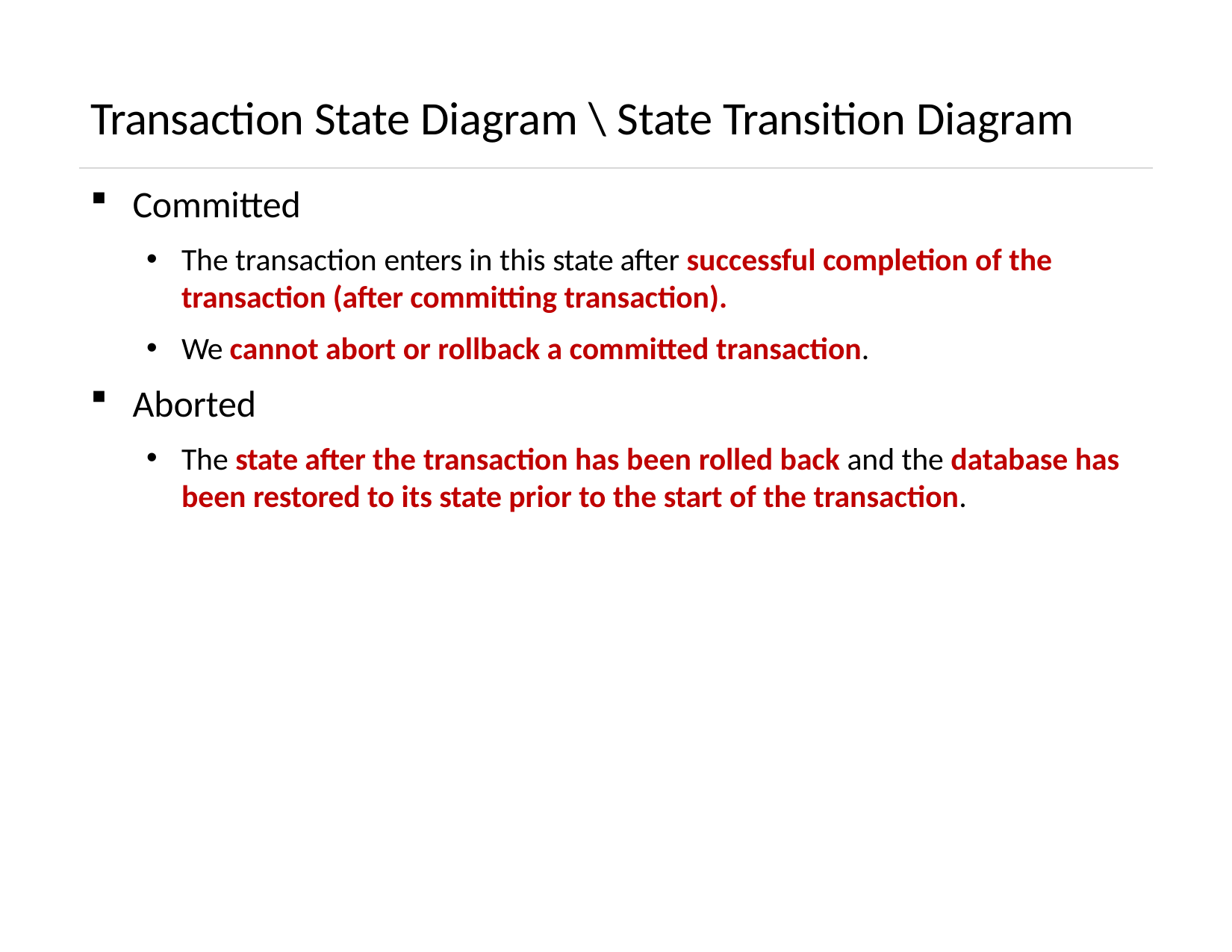

# Transaction State Diagram \ State Transition Diagram
Committed
The transaction enters in this state after successful completion of the  transaction (after committing transaction).
We cannot abort or rollback a committed transaction.
Aborted
The state after the transaction has been rolled back and the database has  been restored to its state prior to the start of the transaction.

Unit – 6: Transaction Management
Darshan Institute of Engineering & Technology
11